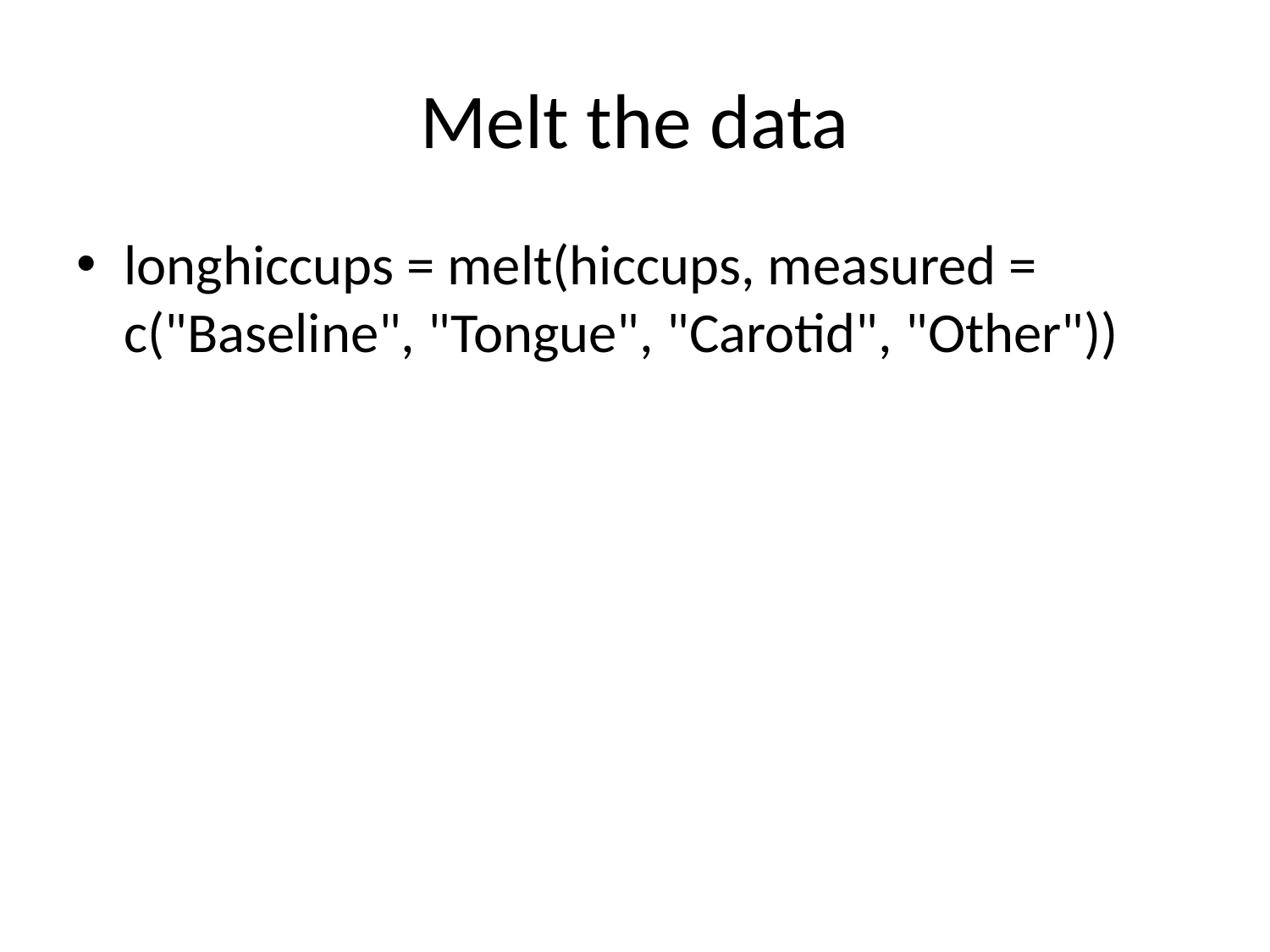

# Melt the data
longhiccups = melt(hiccups, measured = c("Baseline", "Tongue", "Carotid", "Other"))